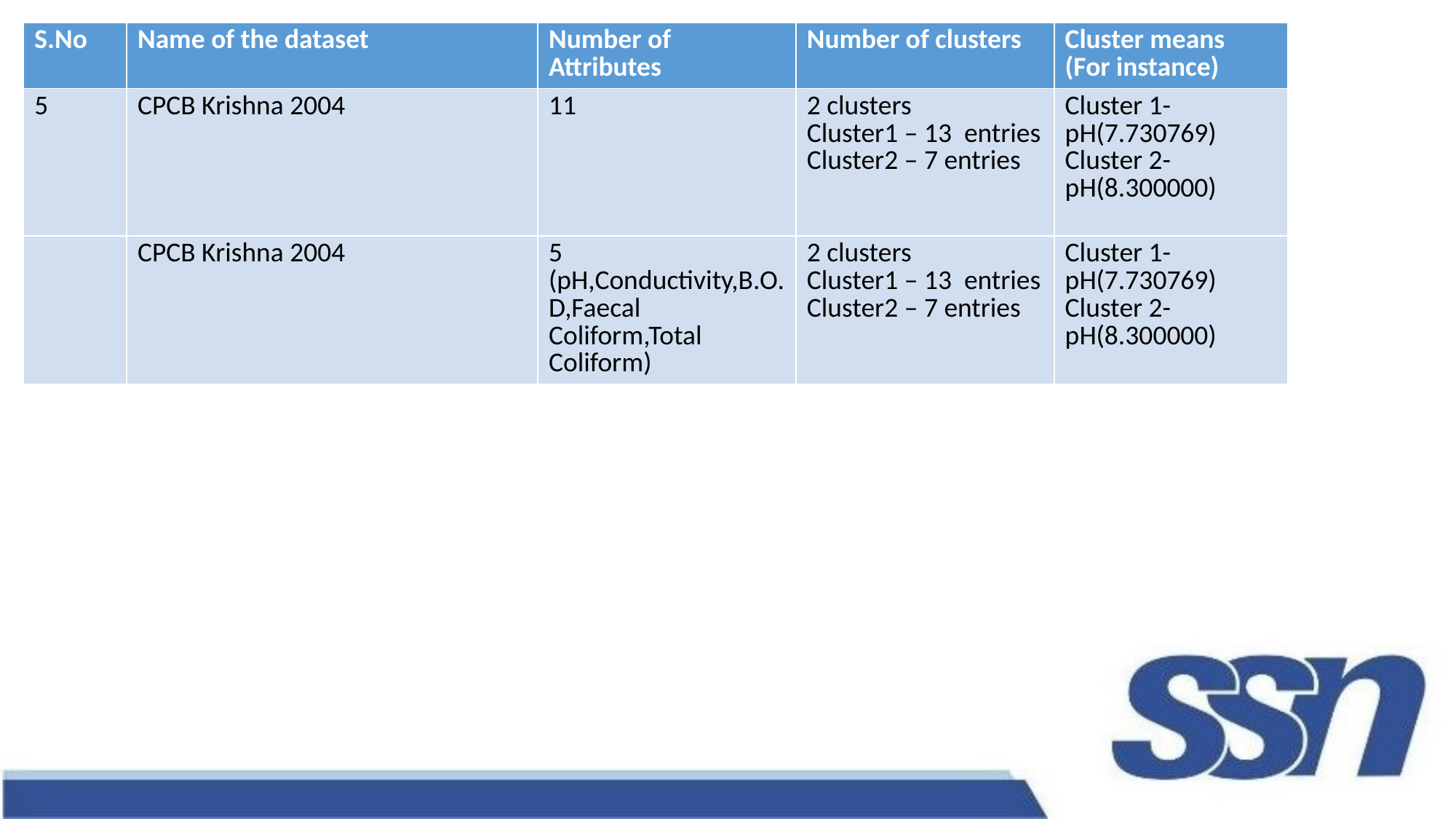

| S.No | Name of the dataset | Number of Attributes | Number of clusters | Cluster means (For instance) |
| --- | --- | --- | --- | --- |
| 5 | CPCB Krishna 2004 | 11 | 2 clusters Cluster1 – 13 entries Cluster2 – 7 entries | Cluster 1-pH(7.730769) Cluster 2-pH(8.300000) |
|  | CPCB Krishna 2004 | 5 (pH,Conductivity,B.O.D,Faecal Coliform,Total Coliform) | 2 clusters Cluster1 – 13 entries Cluster2 – 7 entries | Cluster 1-pH(7.730769) Cluster 2-pH(8.300000) |